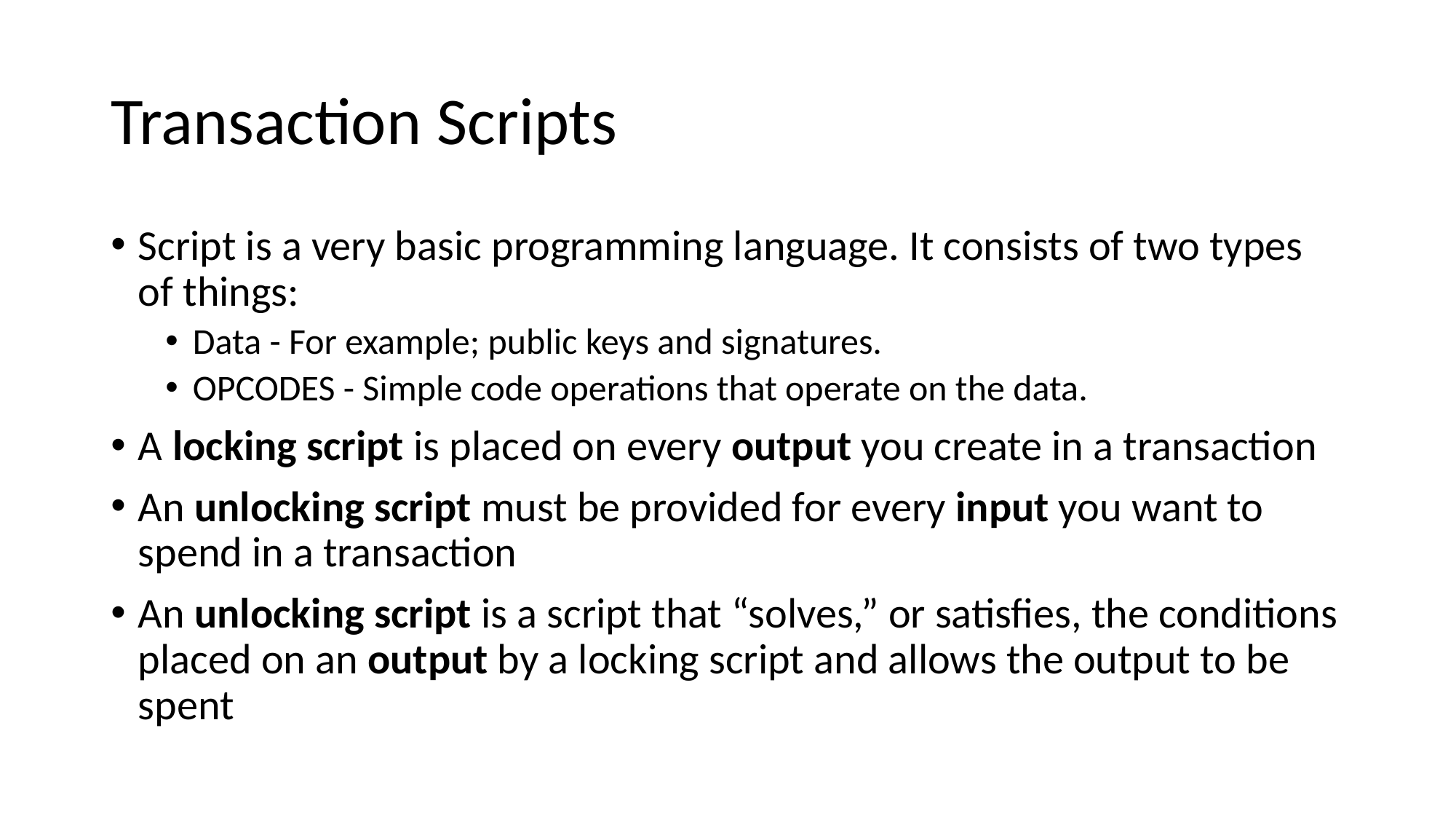

# Transaction Scripts
Script is a very basic programming language. It consists of two types of things:
Data - For example; public keys and signatures.
OPCODES - Simple code operations that operate on the data.
A locking script is placed on every output you create in a transaction
An unlocking script must be provided for every input you want to spend in a transaction
An unlocking script is a script that “solves,” or satisfies, the conditions placed on an output by a locking script and allows the output to be spent